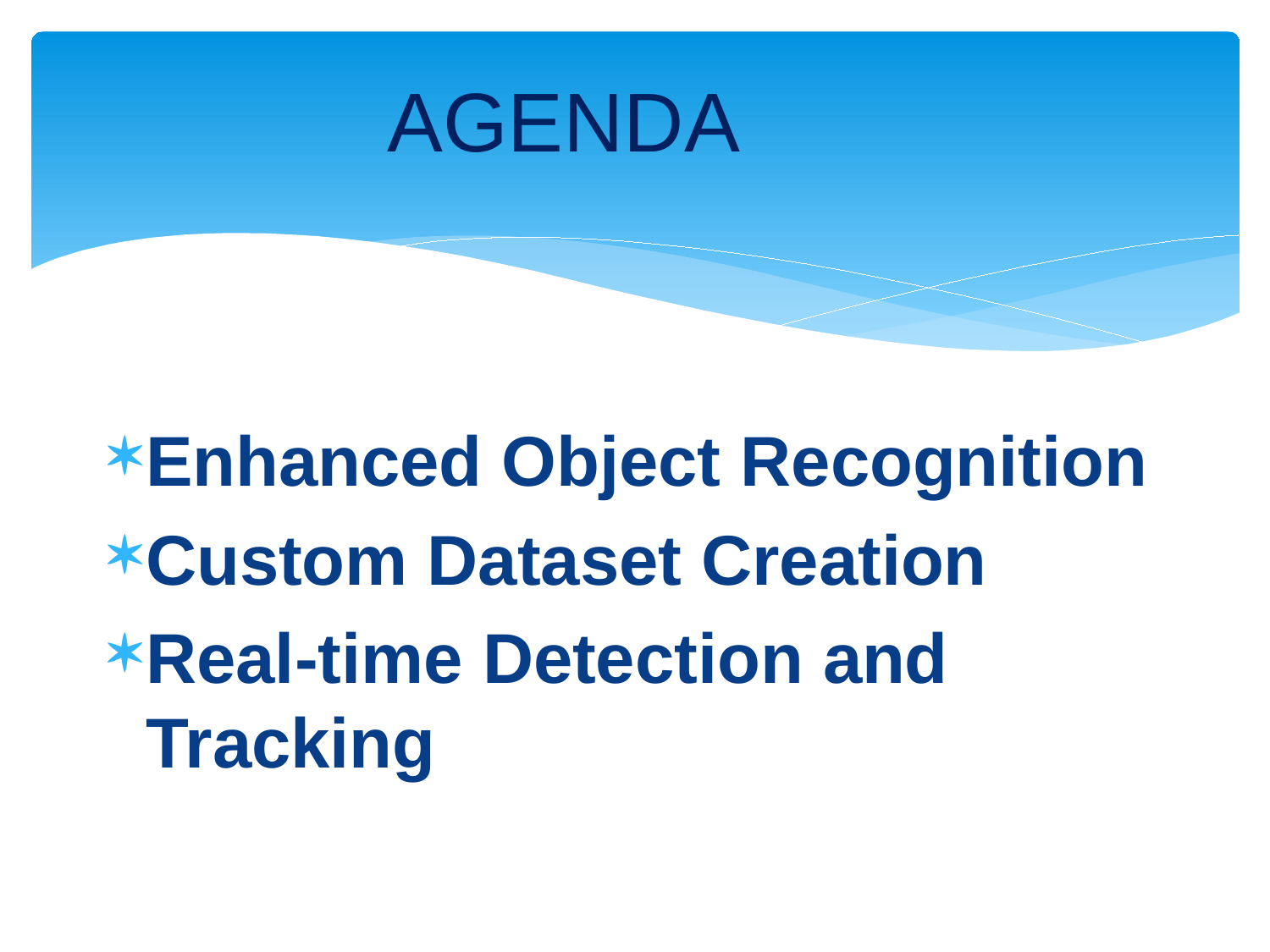

# AGENDA

Enhanced Object Recognition
Custom Dataset Creation
Real-time Detection and Tracking